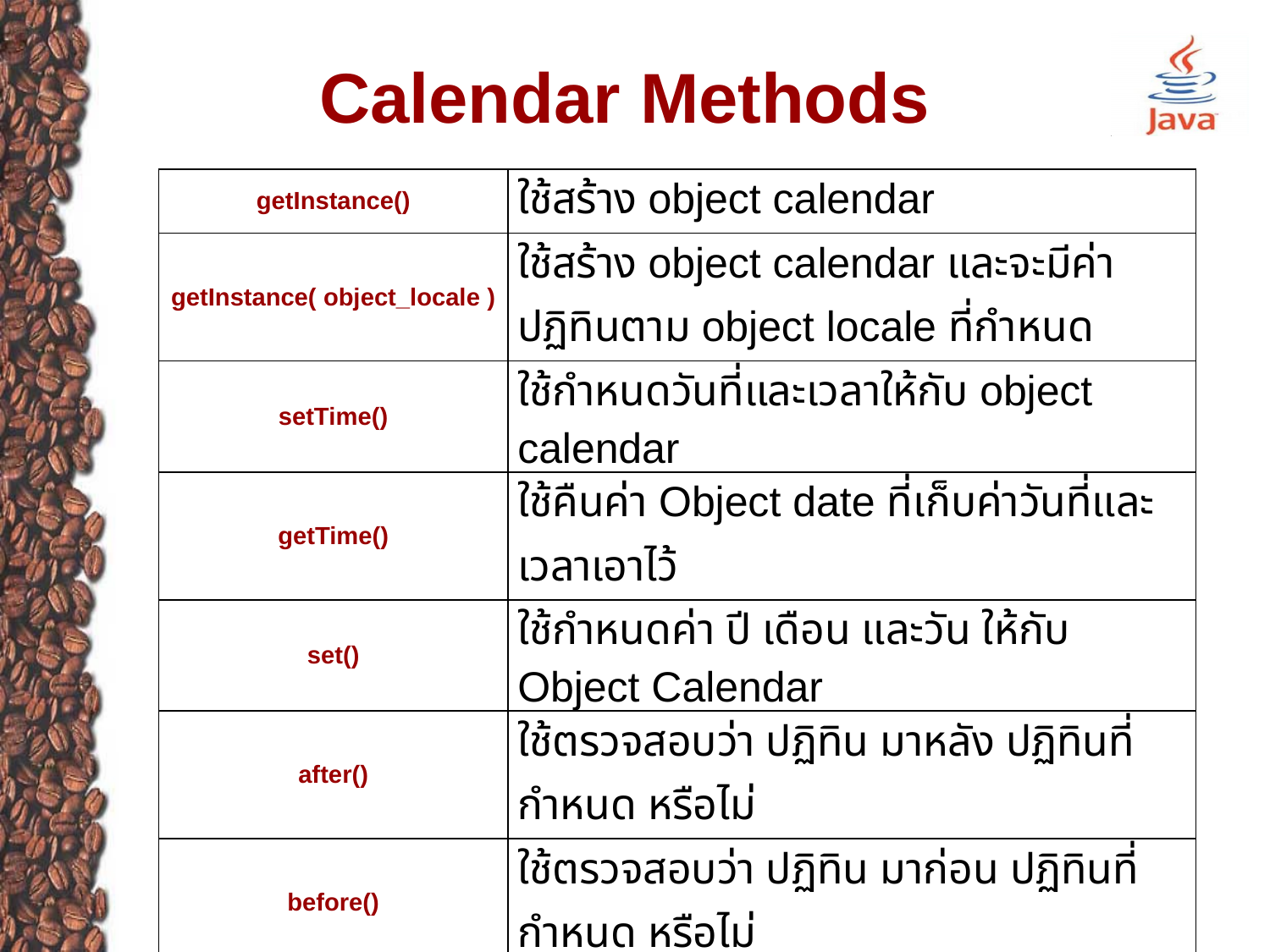

# Calendar Methods
| getInstance() | ใช้สร้าง object calendar |
| --- | --- |
| getInstance( object\_locale ) | ใช้สร้าง object calendar และจะมีค่าปฏิทินตาม object locale ที่กำหนด |
| setTime() | ใช้กำหนดวันที่และเวลาให้กับ object calendar |
| getTime() | ใช้คืนค่า Object date ที่เก็บค่าวันที่และเวลาเอาไว้ |
| set() | ใช้กำหนดค่า ปี เดือน และวัน ให้กับ Object Calendar |
| after() | ใช้ตรวจสอบว่า ปฏิทิน มาหลัง ปฏิทินที่กำหนด หรือไม่ |
| before() | ใช้ตรวจสอบว่า ปฏิทิน มาก่อน ปฏิทินที่กำหนด หรือไม่ |
| equals() | ใช้ตรวจสอบว่า ปฏิทิน เท่ากันกับ ปฏิทินที่กำหนด หรือไม่ |
| get() | ใช้คืนค่า หน่วยของ ปฏิทินที่ต้องการ |
| set( calendar\_constant, int\_value ) | ใช้กำหนดค่า หน่วยของ ปฏิทินที่ต้องการ |
| setFirstDayOfWeek() | ใช้กำหนด วันเริ่มต้นของ สัปดาห์ |
| clear() | ใช้ ลบค่าข้อมูล ปฏิทิน ของ calendar |